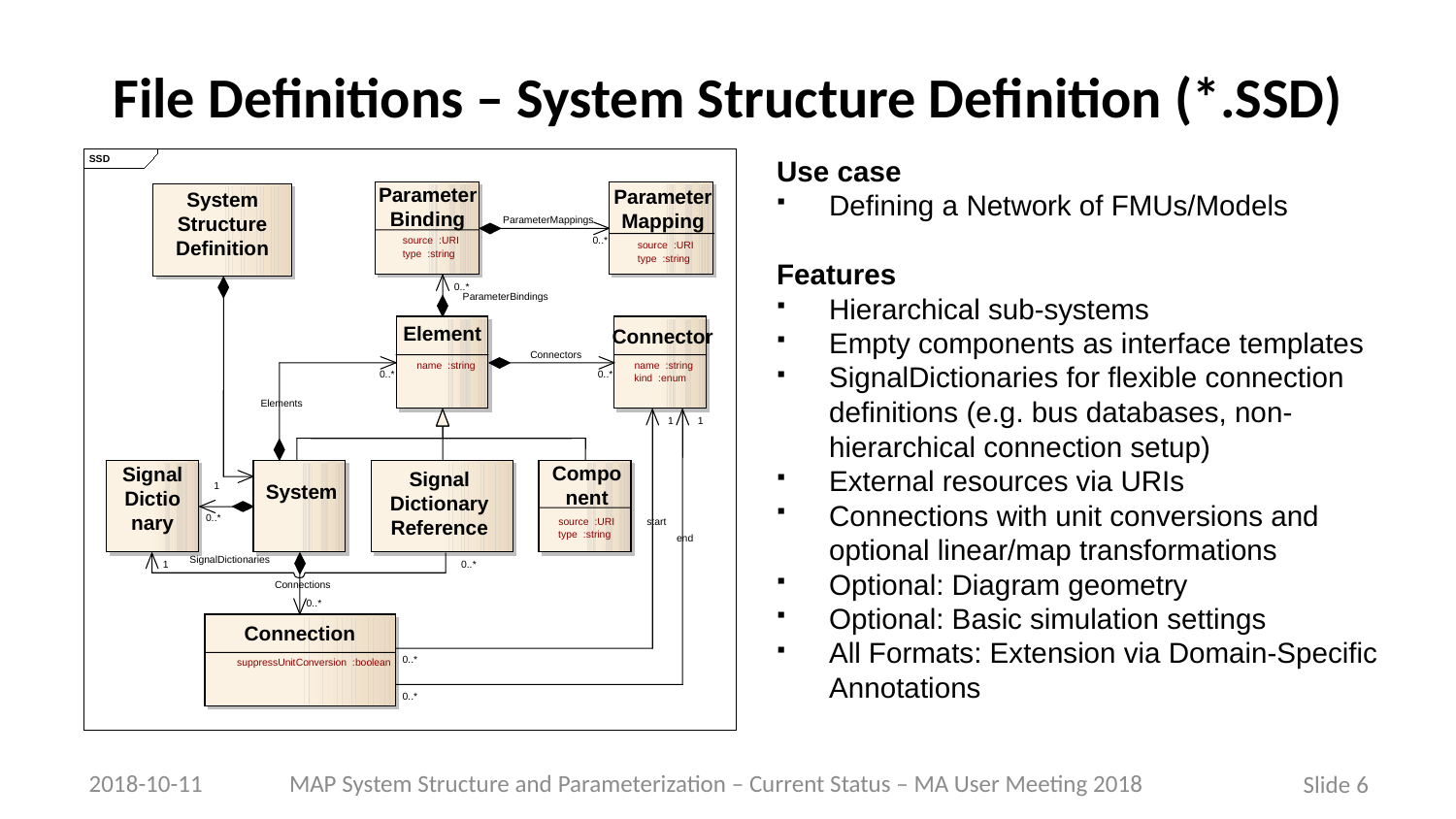

# File Definitions – System Structure Definition (*.SSD)

SSD

Element
Connector

name  :string
name  :string
kind  :enum

Compo
nent

System

source  :URI
type  :string

Parameter
Binding

Parameter
Mapping

System
Structure
Definition

source  :URI
source  :URI
type  :string
type  :string

Signal
Dictionary
Reference

Connection

suppressUnitConversion  :boolean
ParameterMappings

0..*

0..*
ParameterBindings

Connectors

0..*
0..*
Elements

1
1

Signal
Dictio
nary

1

0..*
start
end

SignalDictionaries

1
0..*

Connections
0..*

0..*

0..*
Use case
Defining a Network of FMUs/Models

Features
Hierarchical sub-systems
Empty components as interface templates
SignalDictionaries for flexible connection definitions (e.g. bus databases, non-hierarchical connection setup)
External resources via URIs
Connections with unit conversions and optional linear/map transformations
Optional: Diagram geometry
Optional: Basic simulation settings
All Formats: Extension via Domain-Specific Annotations
MAP System Structure and Parameterization – Current Status – MA User Meeting 2018
2018-10-11
Slide 6